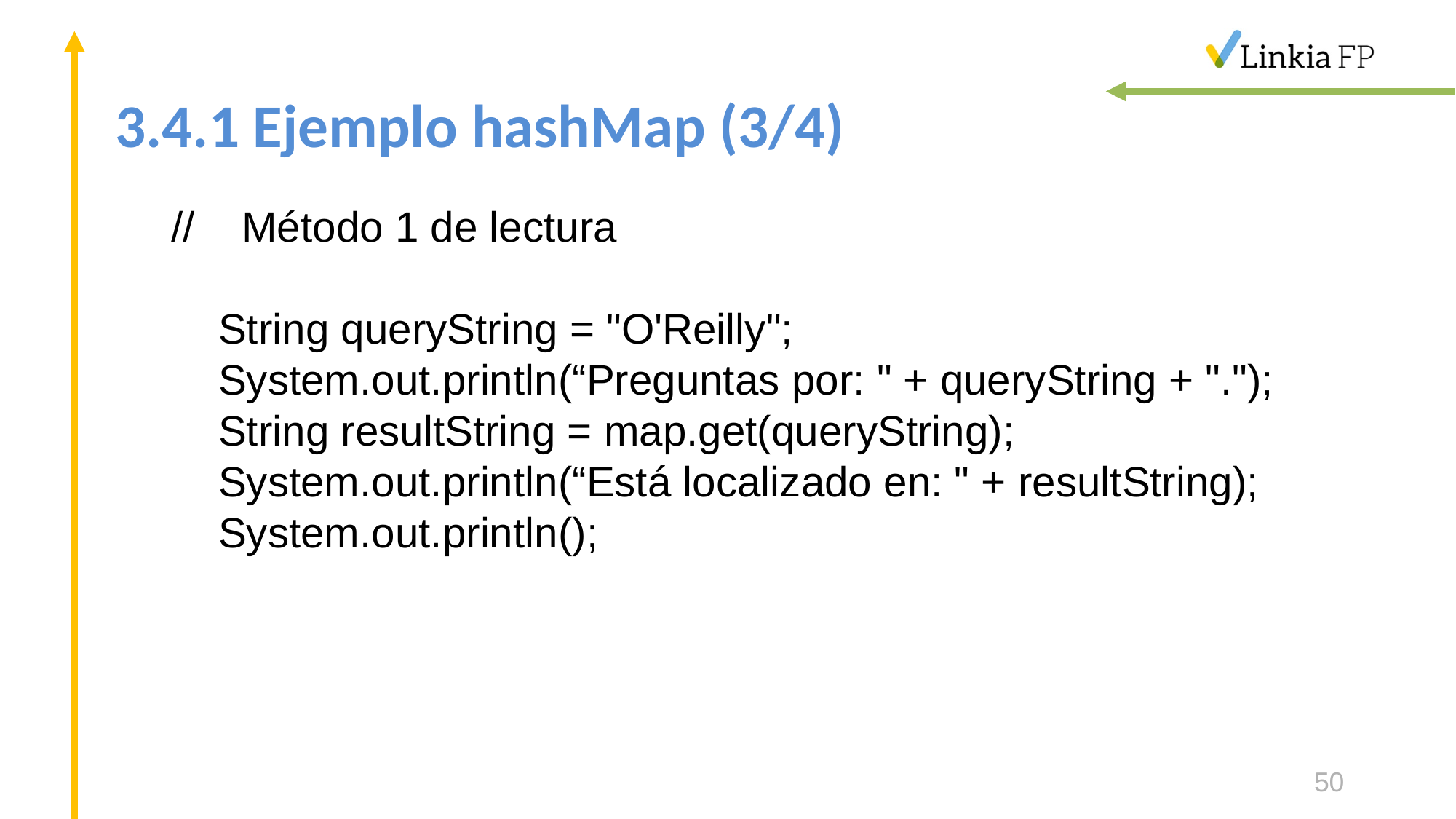

# 3.4.1 Ejemplo hashMap (3/4)
//    Método 1 de lectura

    String queryString = "O'Reilly";
    System.out.println(“Preguntas por: " + queryString + ".");
    String resultString = map.get(queryString);
    System.out.println(“Está localizado en: " + resultString);
    System.out.println();

50